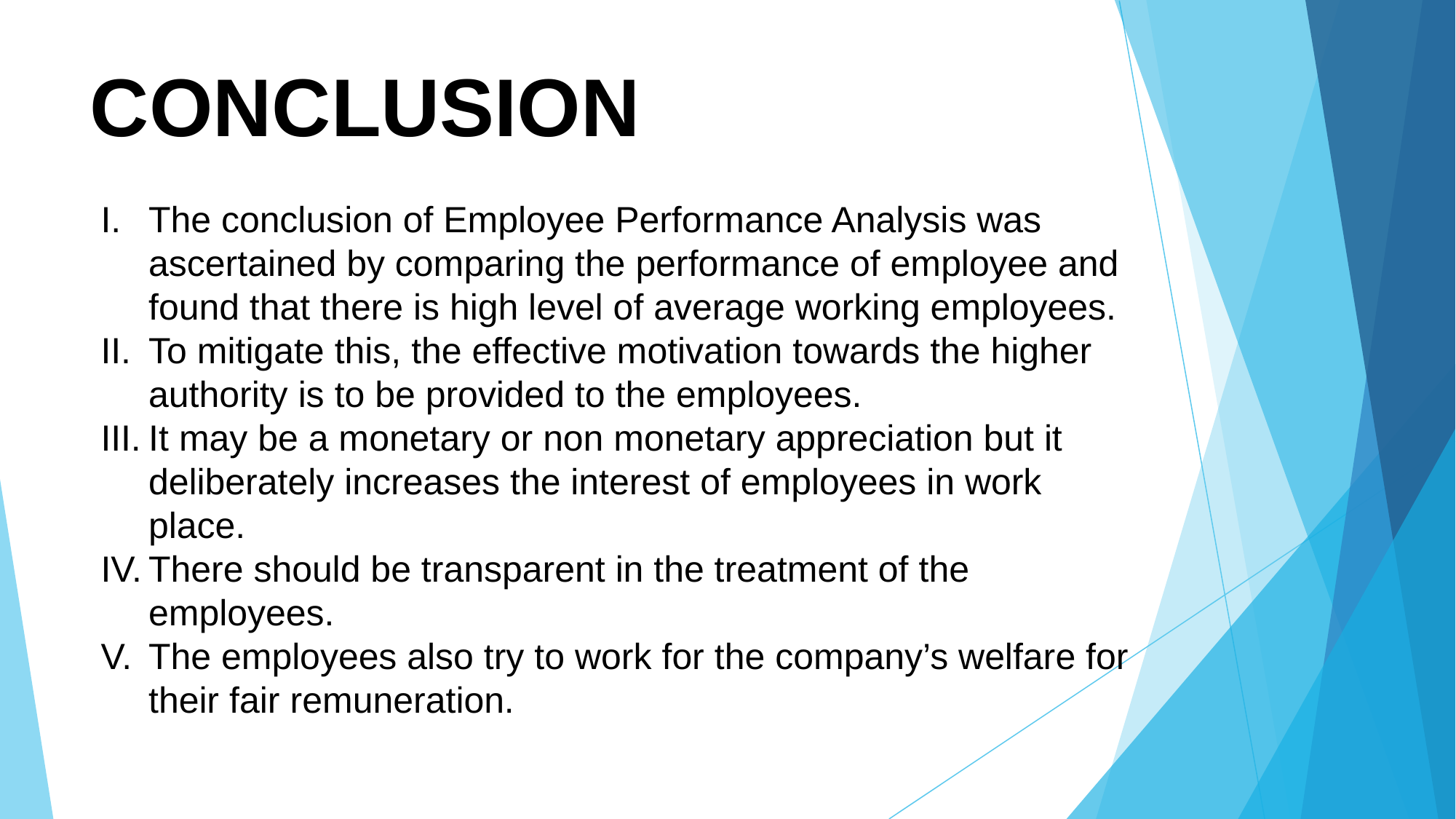

# CONCLUSION
The conclusion of Employee Performance Analysis was ascertained by comparing the performance of employee and found that there is high level of average working employees.
To mitigate this, the effective motivation towards the higher authority is to be provided to the employees.
It may be a monetary or non monetary appreciation but it deliberately increases the interest of employees in work place.
There should be transparent in the treatment of the employees.
The employees also try to work for the company’s welfare for their fair remuneration.